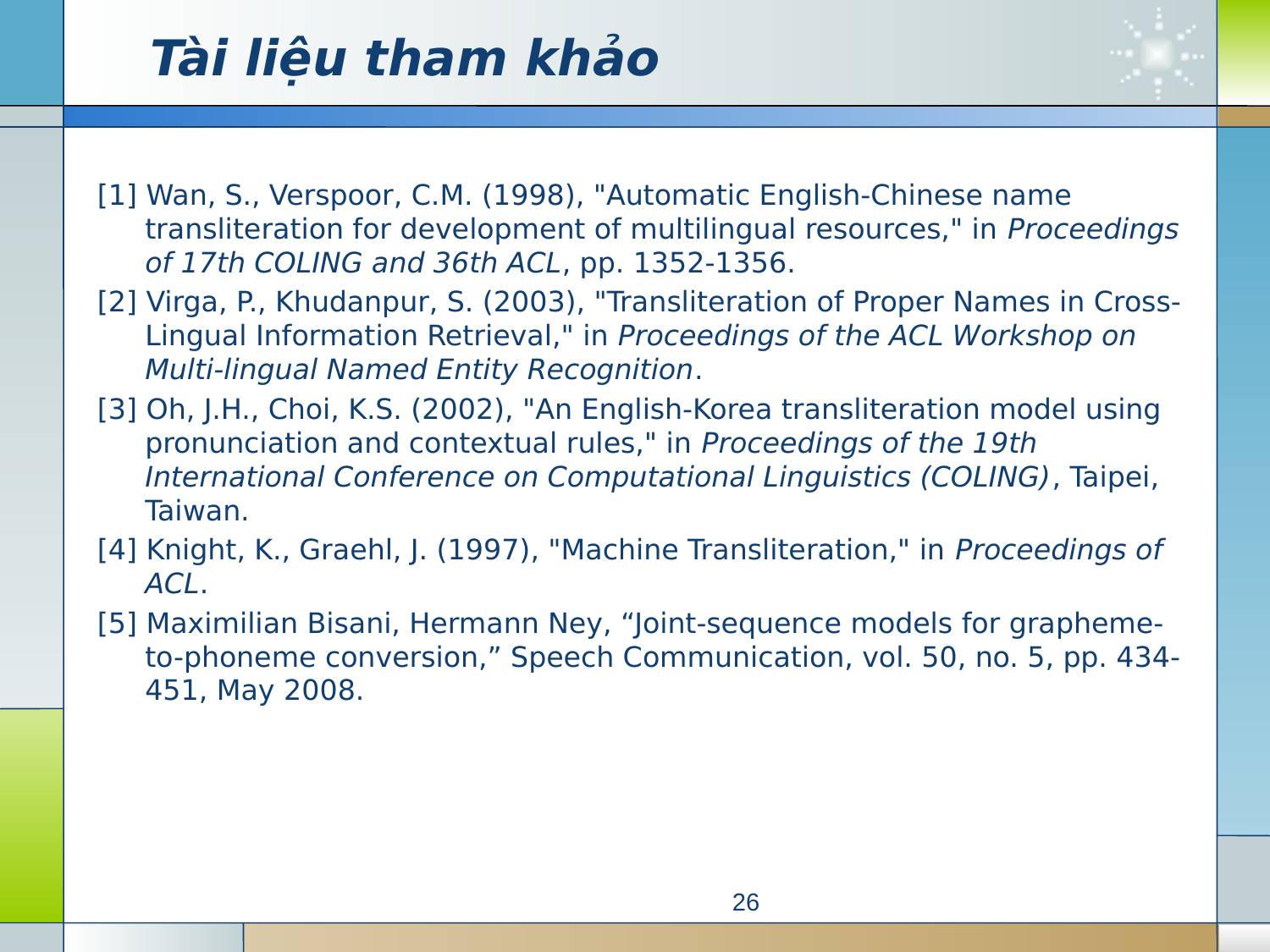

# Tài liệu tham khảo
[1] Wan, S., Verspoor, C.M. (1998), "Automatic English-Chinese name transliteration for development of multilingual resources," in Proceedings of 17th COLING and 36th ACL, pp. 1352-1356.
[2] Virga, P., Khudanpur, S. (2003), "Transliteration of Proper Names in Cross-Lingual Information Retrieval," in Proceedings of the ACL Workshop on Multi-lingual Named Entity Recognition.
[3] Oh, J.H., Choi, K.S. (2002), "An English-Korea transliteration model using pronunciation and contextual rules," in Proceedings of the 19th International Conference on Computational Linguistics (COLING), Taipei, Taiwan.
[4] Knight, K., Graehl, J. (1997), "Machine Transliteration," in Proceedings of ACL.
[5] Maximilian Bisani, Hermann Ney, “Joint-sequence models for grapheme-to-phoneme conversion,” Speech Communication, vol. 50, no. 5, pp. 434-451, May 2008.
26